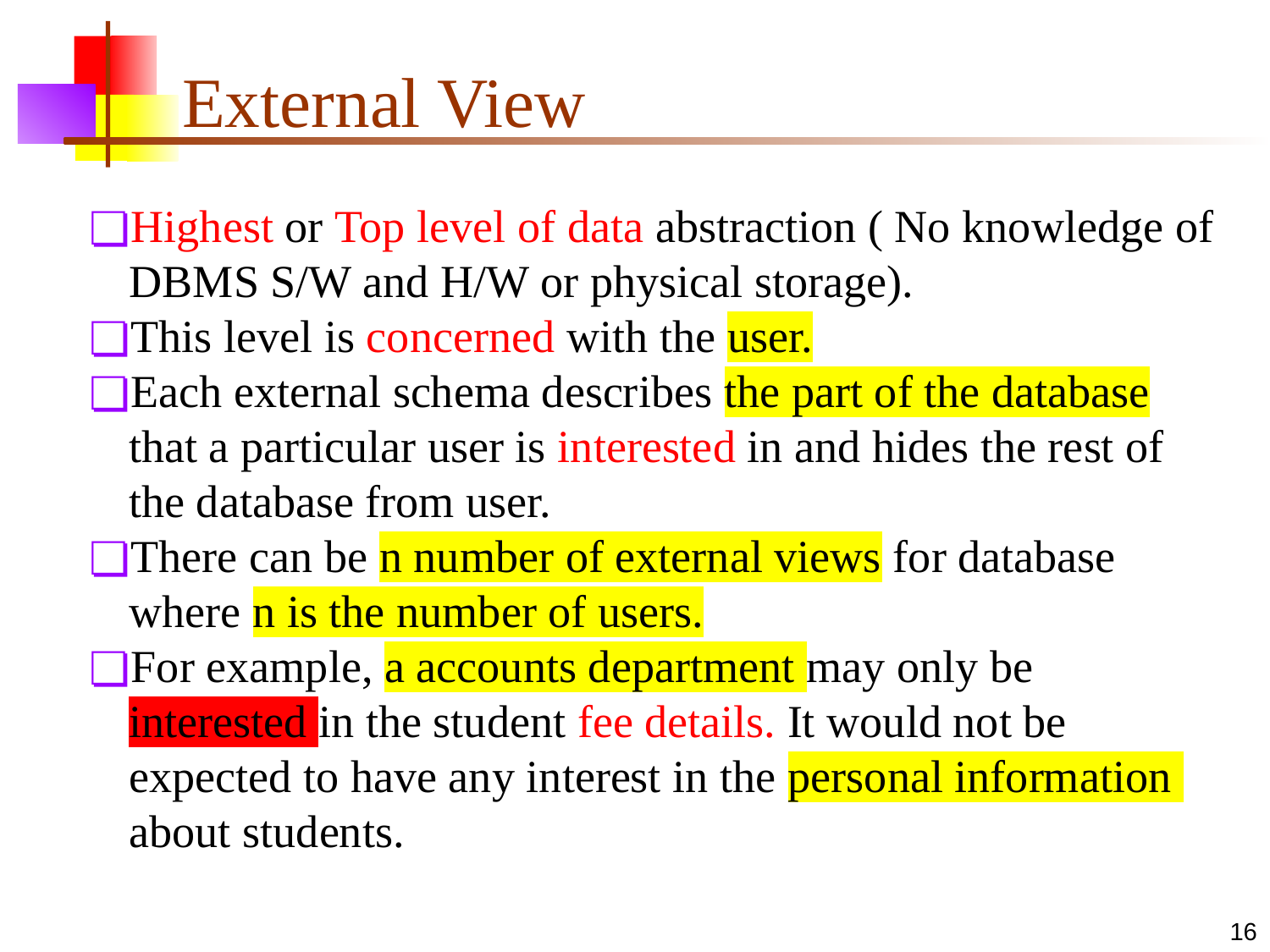

# External View
Highest or Top level of data abstraction ( No knowledge of  DBMS S/W and H/W or physical storage).
This level is concerned with the user.
Each external schema describes the part of the database  that a particular user is interested in and hides the rest of  the database from user.
There can be n number of external views for database  where n is the number of users.
For example, a accounts department may only be  interested in the student fee details. It would not be  expected to have any interest in the personal information  about students.

16